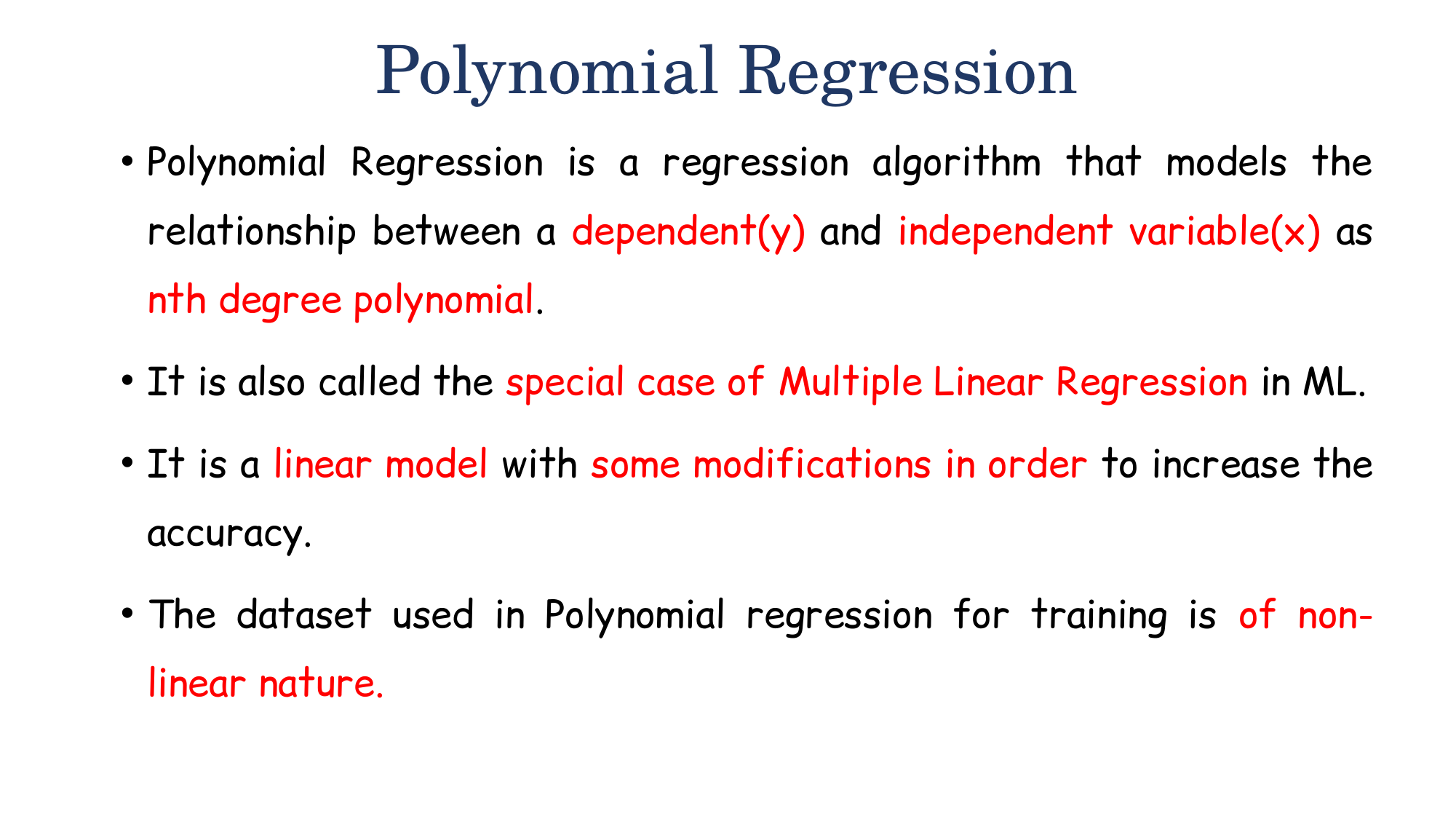

# Polynomial Regression
Polynomial Regression is a regression algorithm that models the relationship between a dependent(y) and independent variable(x) as nth degree polynomial.
It is also called the special case of Multiple Linear Regression in ML.
It is a linear model with some modifications in order to increase the accuracy.
The dataset used in Polynomial regression for training is of non-linear nature.